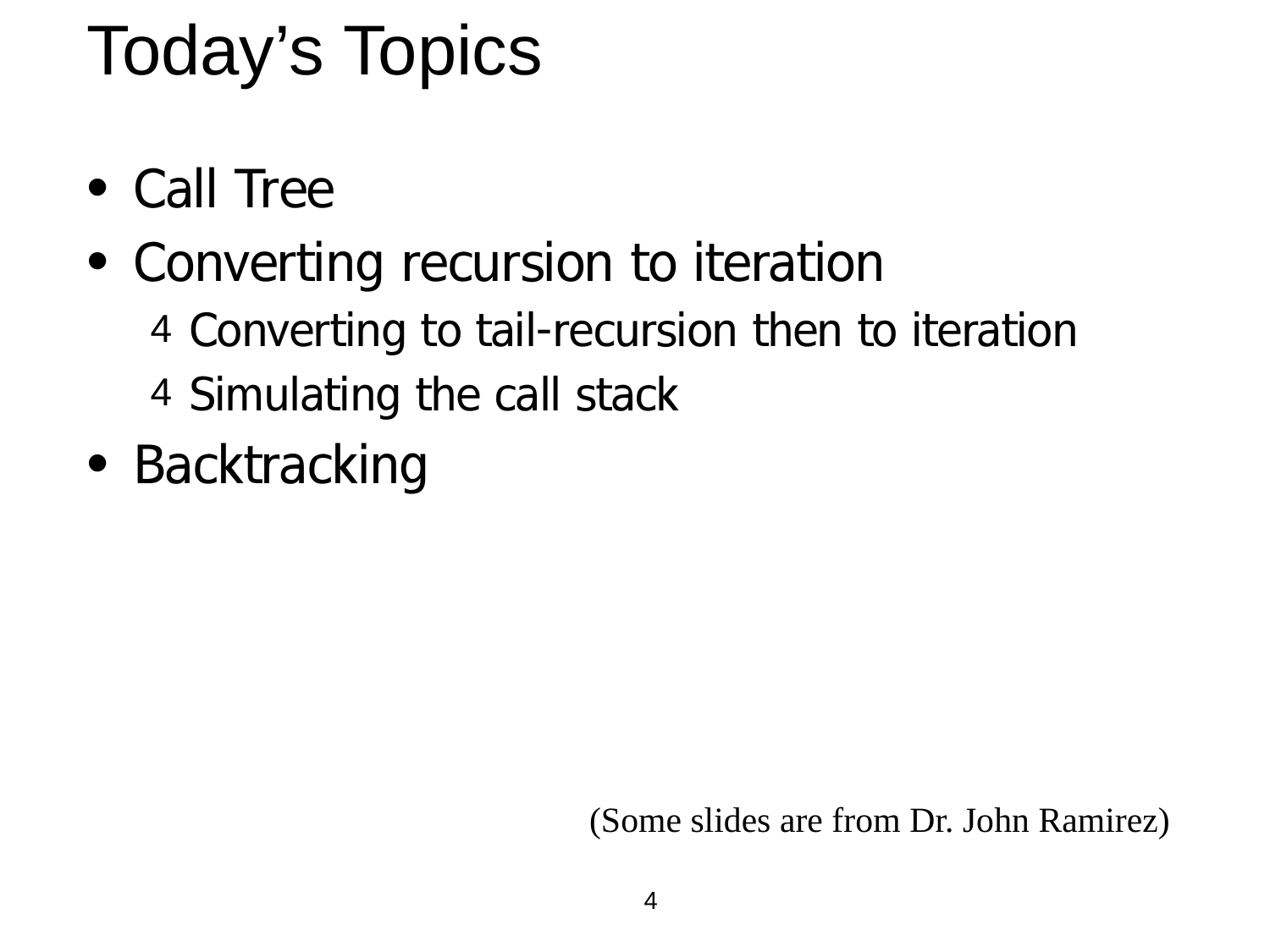

# Today’s Topics
Call Tree
Converting recursion to iteration
Converting to tail-recursion then to iteration
Simulating the call stack
Backtracking
(Some slides are from Dr. John Ramirez)
4